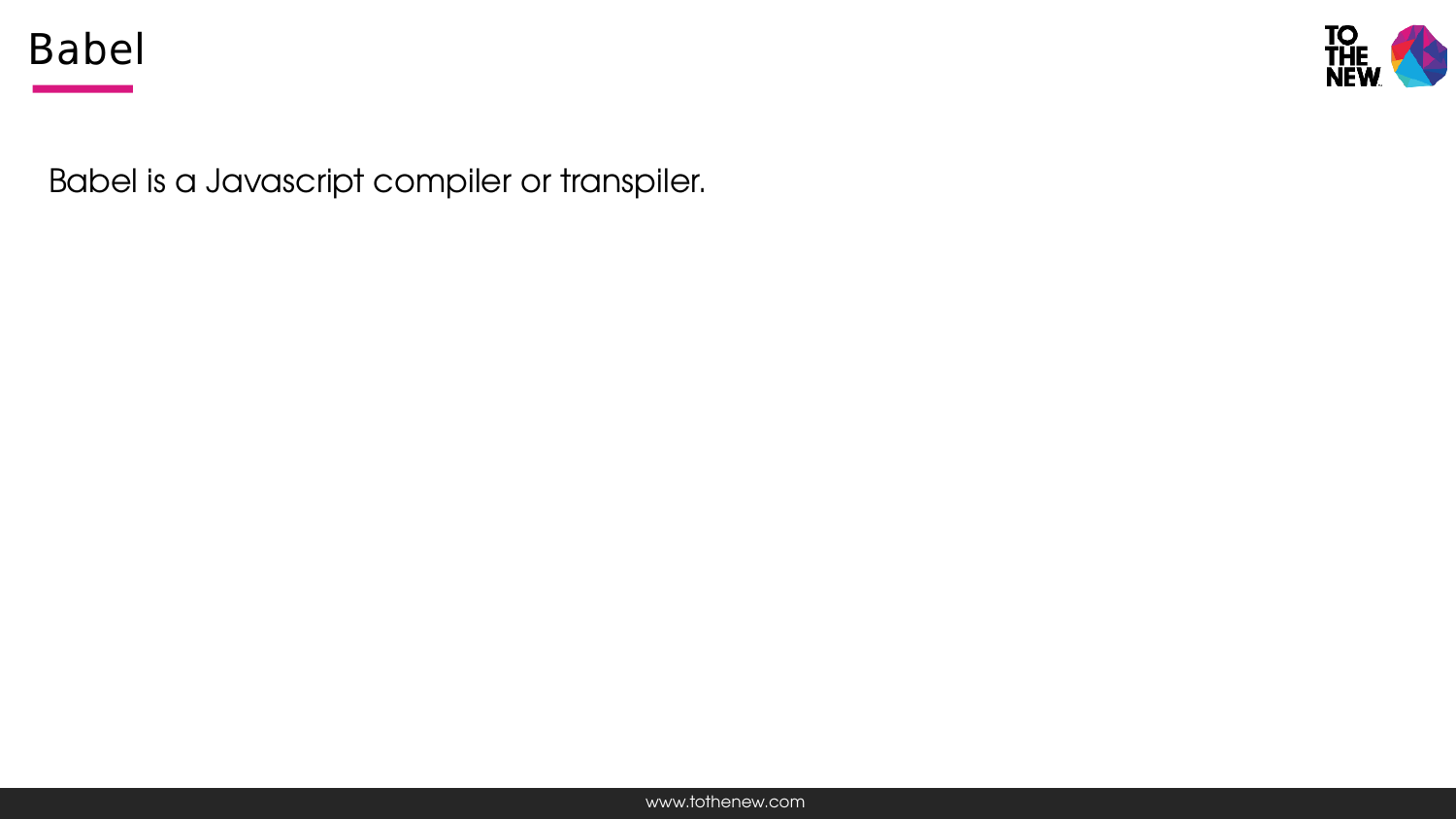

# Babel
Babel is a Javascript compiler or transpiler.